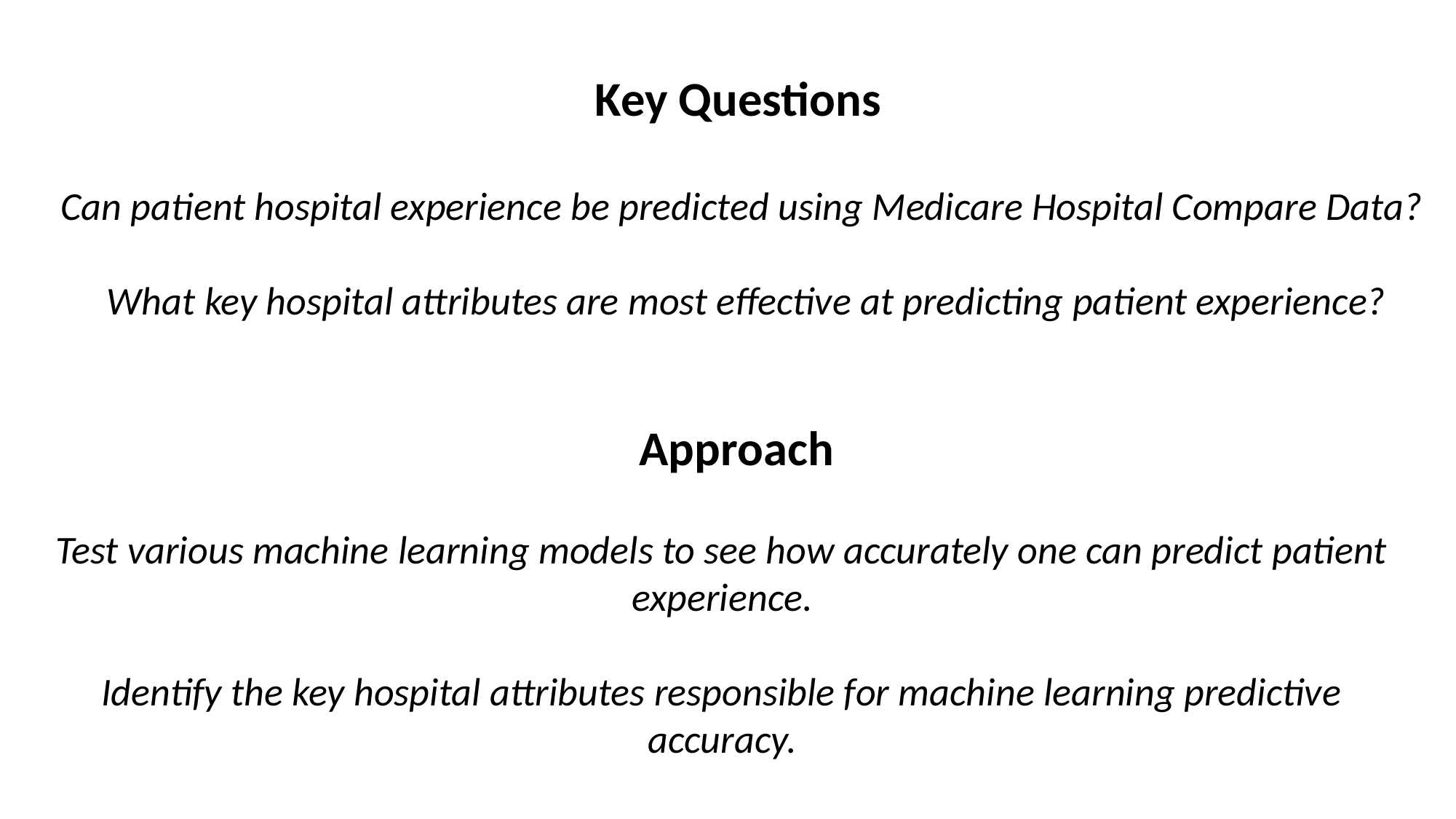

Key Questions
Can patient hospital experience be predicted using Medicare Hospital Compare Data?

What key hospital attributes are most effective at predicting patient experience?
Approach
Test various machine learning models to see how accurately one can predict patient experience.

Identify the key hospital attributes responsible for machine learning predictive accuracy.